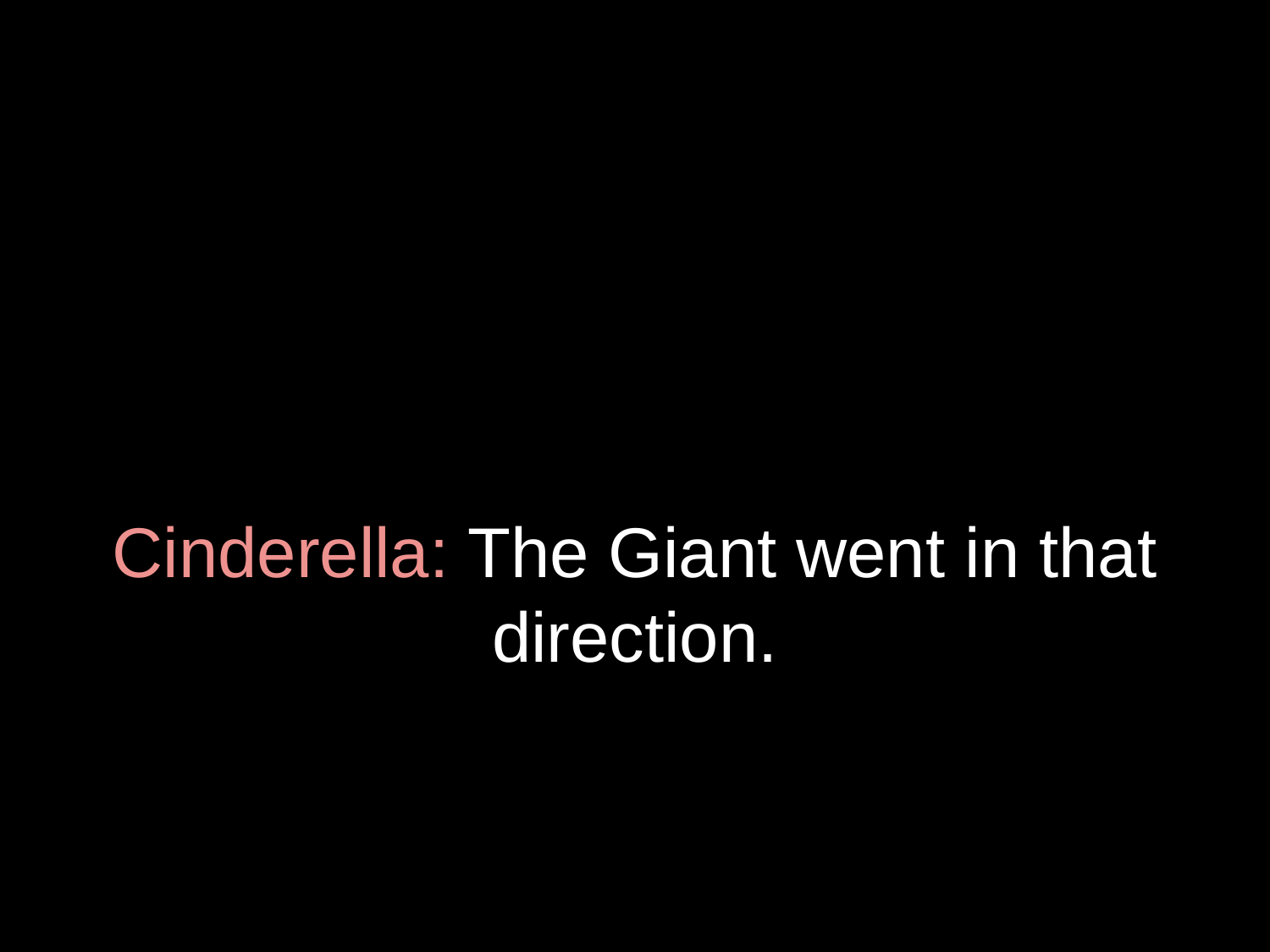

# Cinderella: The Giant went in that direction.